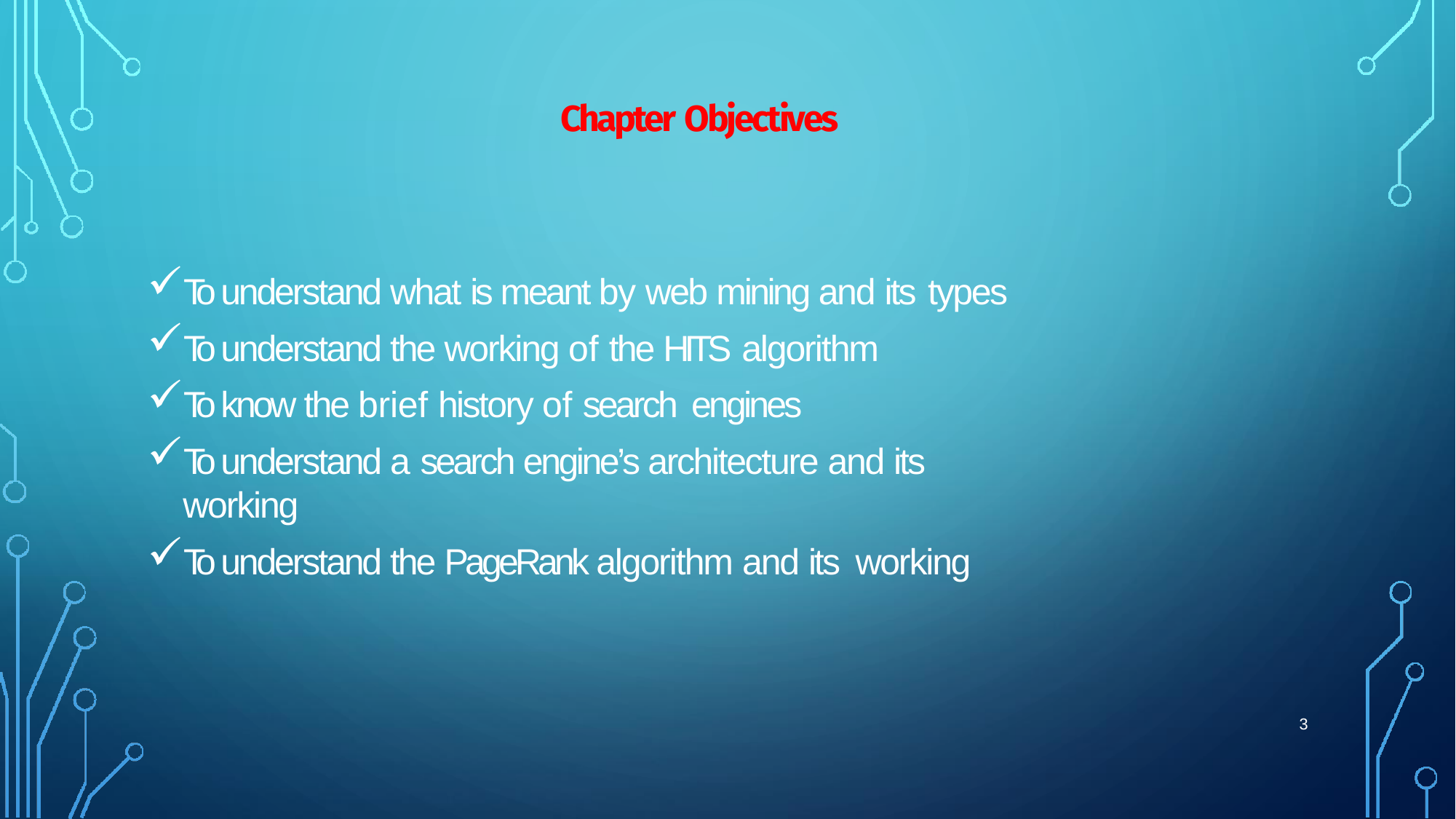

# Chapter Objectives
To understand what is meant by web mining and its types
To understand the working of the HITS algorithm
To know the brief history of search engines
To understand a search engine’s architecture and its working
To understand the PageRank algorithm and its working
3